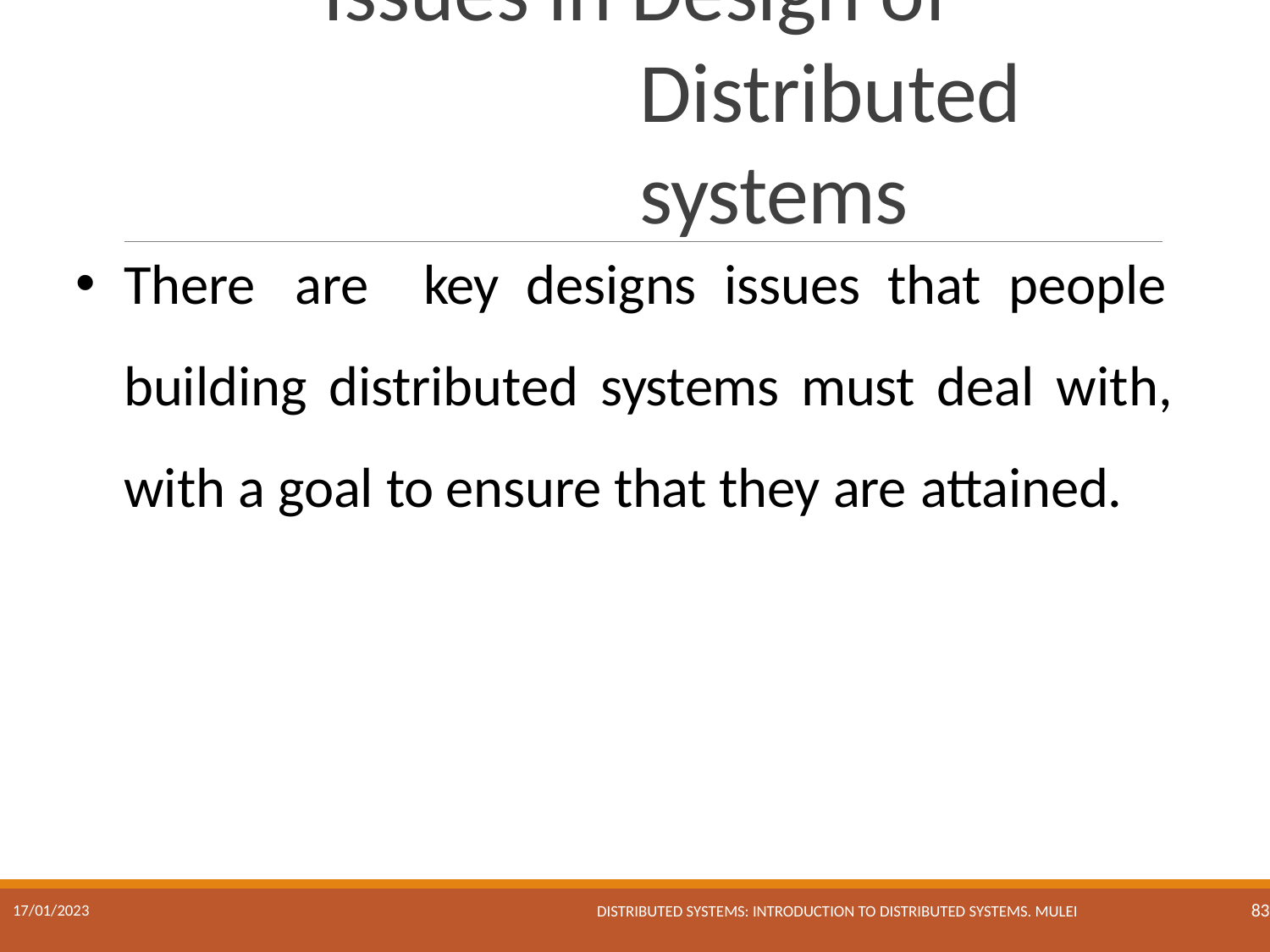

# Issues in Design of Distributed  systems
There are  key designs issues that people  building distributed systems must deal with,  with a goal to ensure that they are attained.
Distributed Systems: Introduction to Distributed Systems. Mulei
17/01/2023
83